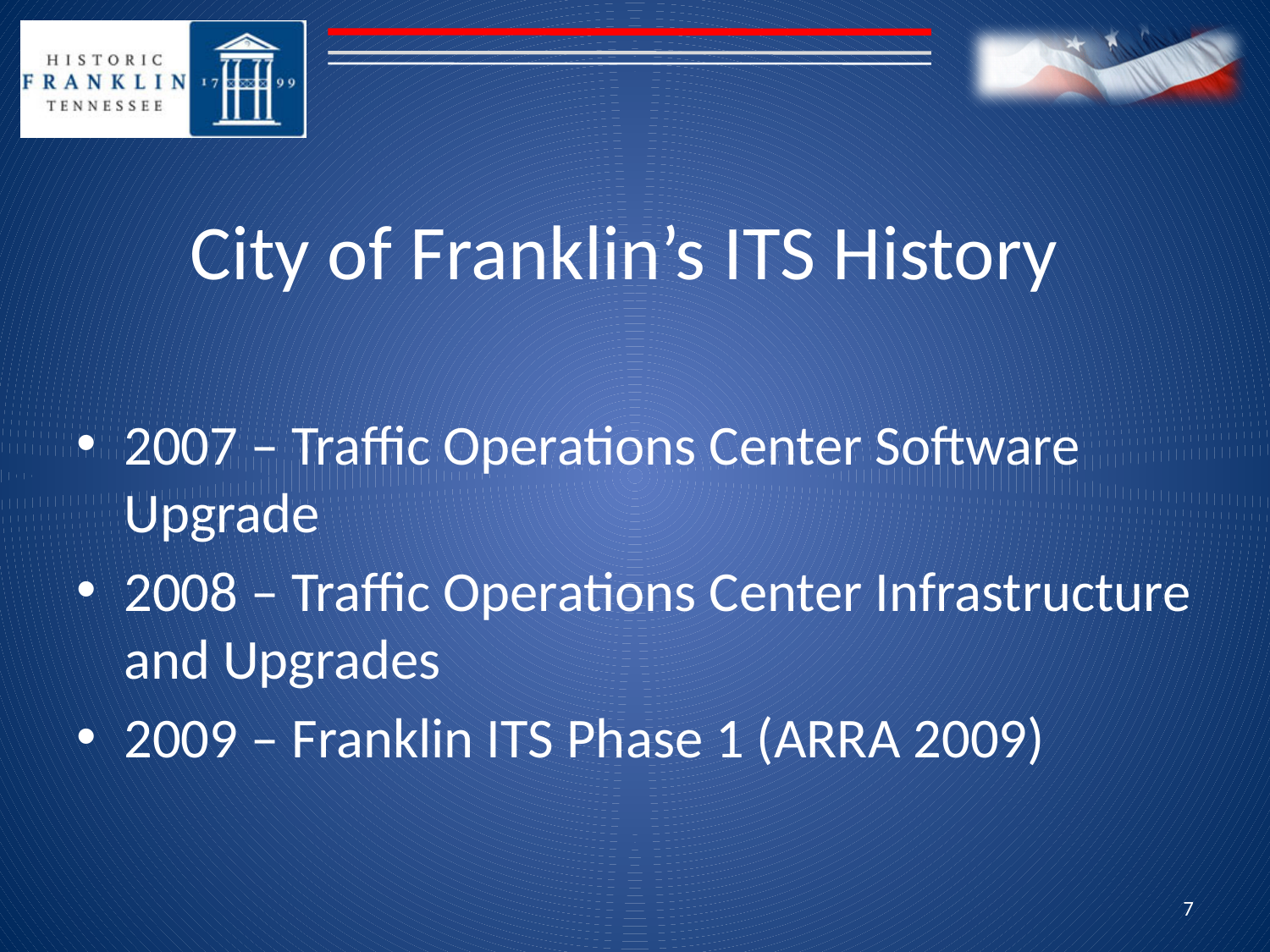

# City of Franklin’s ITS History
2007 – Traffic Operations Center Software Upgrade
2008 – Traffic Operations Center Infrastructure and Upgrades
2009 – Franklin ITS Phase 1 (ARRA 2009)
7